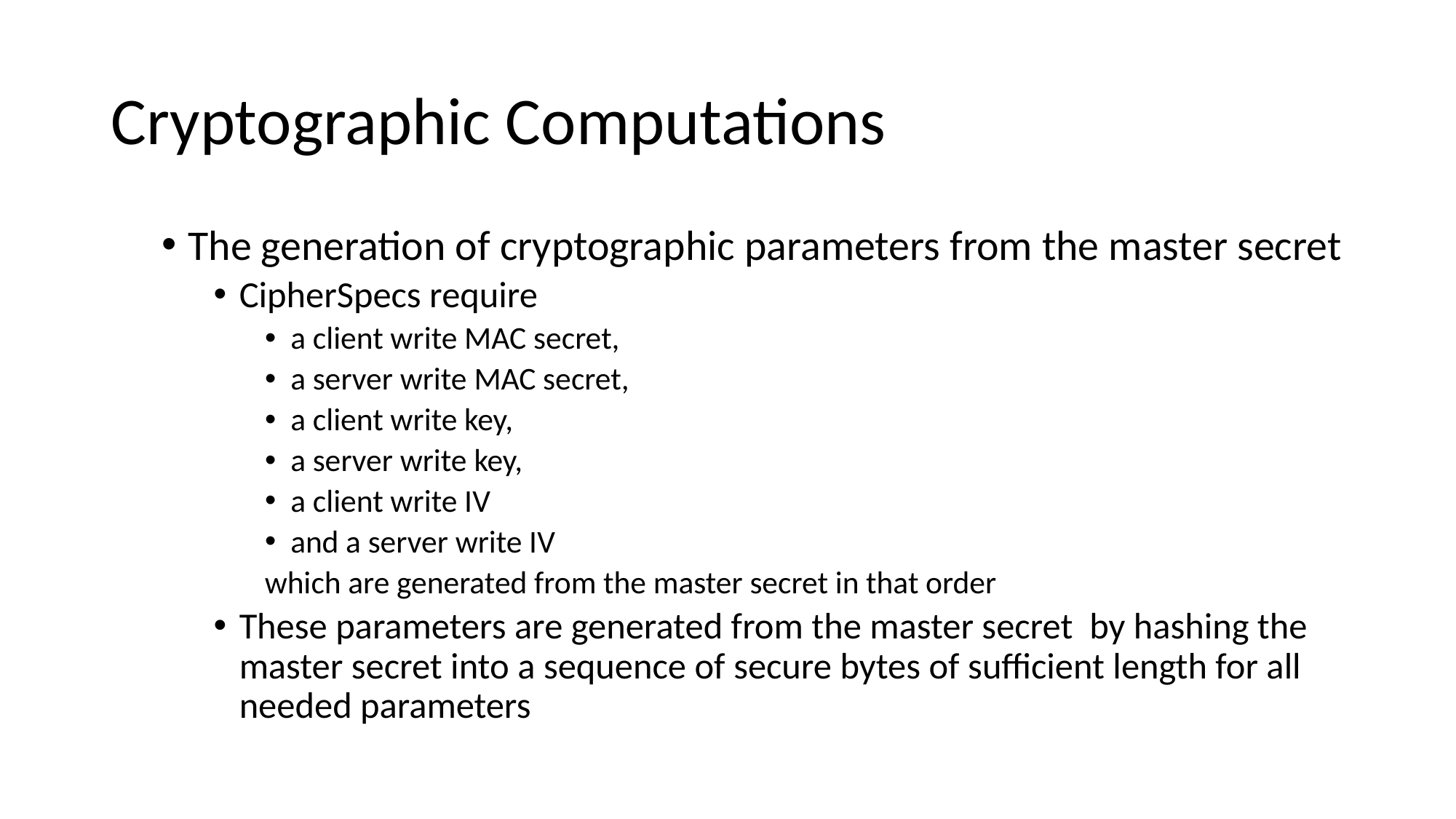

# Cryptographic Computations
The generation of cryptographic parameters from the master secret
CipherSpecs require
a client write MAC secret,
a server write MAC secret,
a client write key,
a server write key,
a client write IV
and a server write IV
which are generated from the master secret in that order
These parameters are generated from the master secret  by hashing the master secret into a sequence of secure bytes of sufficient length for all needed parameters